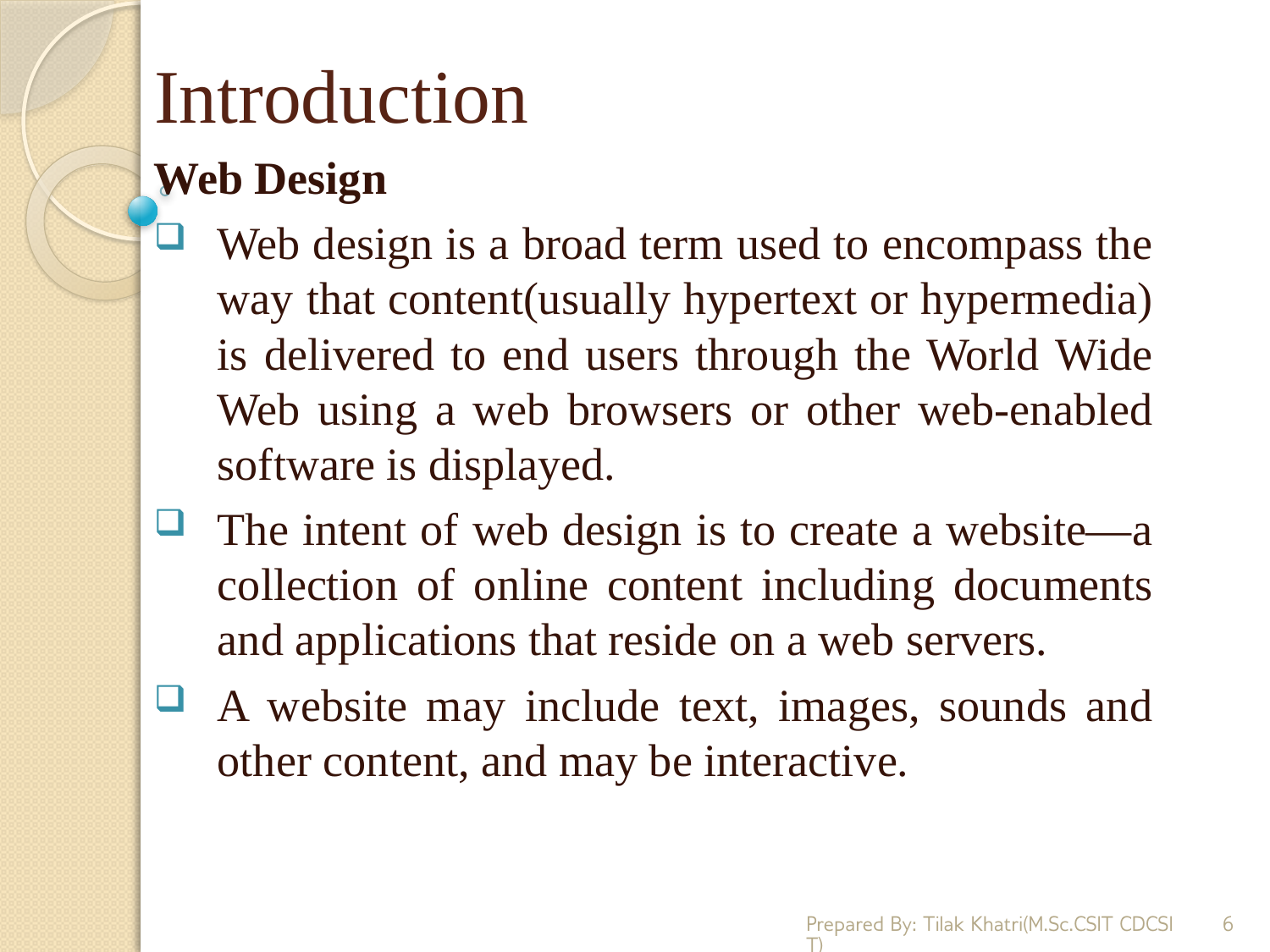

# Introduction
Web Design
Web design is a broad term used to encompass the way that content(usually hypertext or hypermedia) is delivered to end users through the World Wide Web using a web browsers or other web-enabled software is displayed.
The intent of web design is to create a website—a collection of online content including documents and applications that reside on a web servers.
A website may include text, images, sounds and other content, and may be interactive.
Prepared By: Tilak Khatri(M.Sc.CSIT CDCSIT)
6